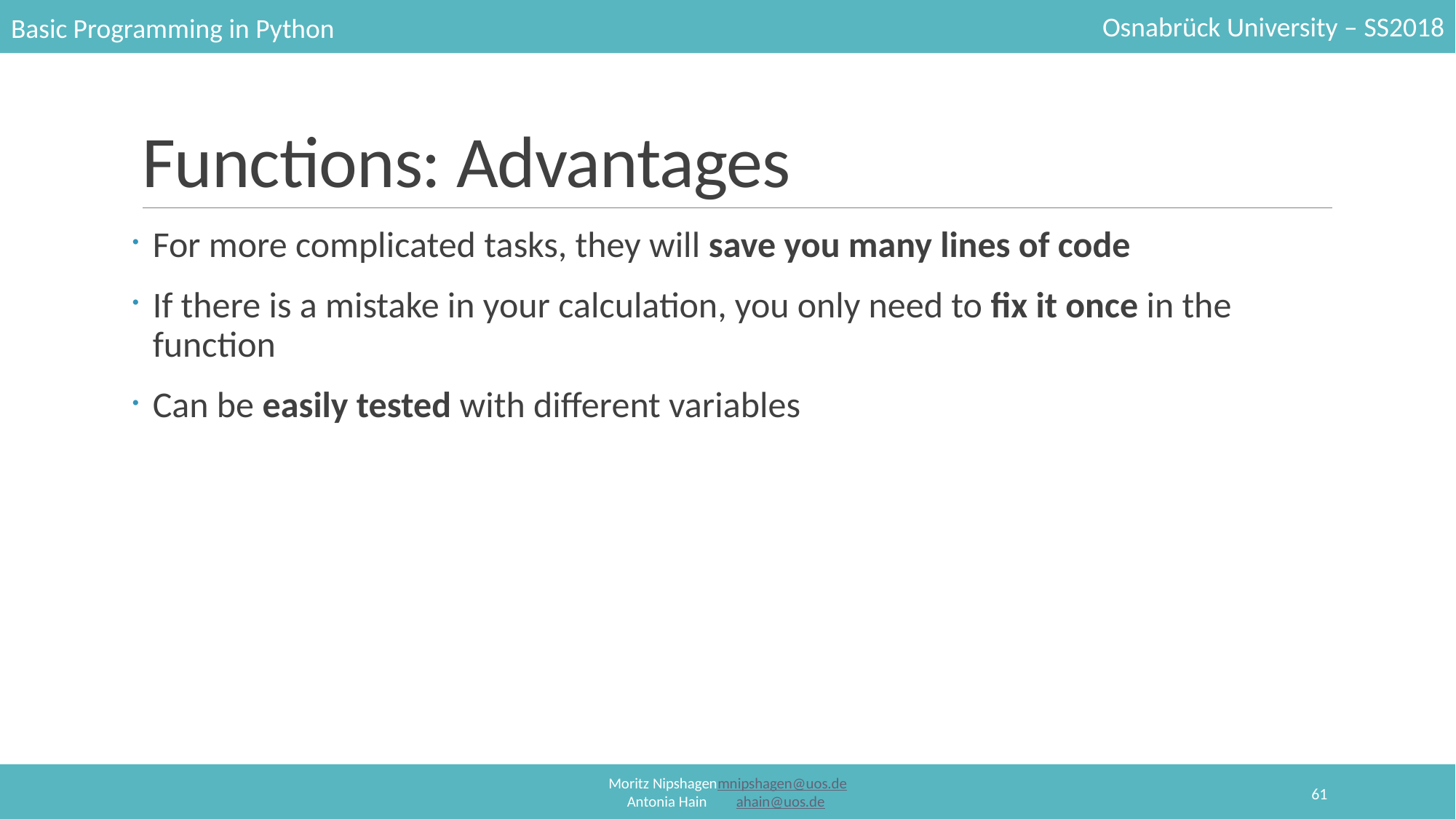

# Functions: Advantages
For more complicated tasks, they will save you many lines of code
If there is a mistake in your calculation, you only need to fix it once in the function
Can be easily tested with different variables

61